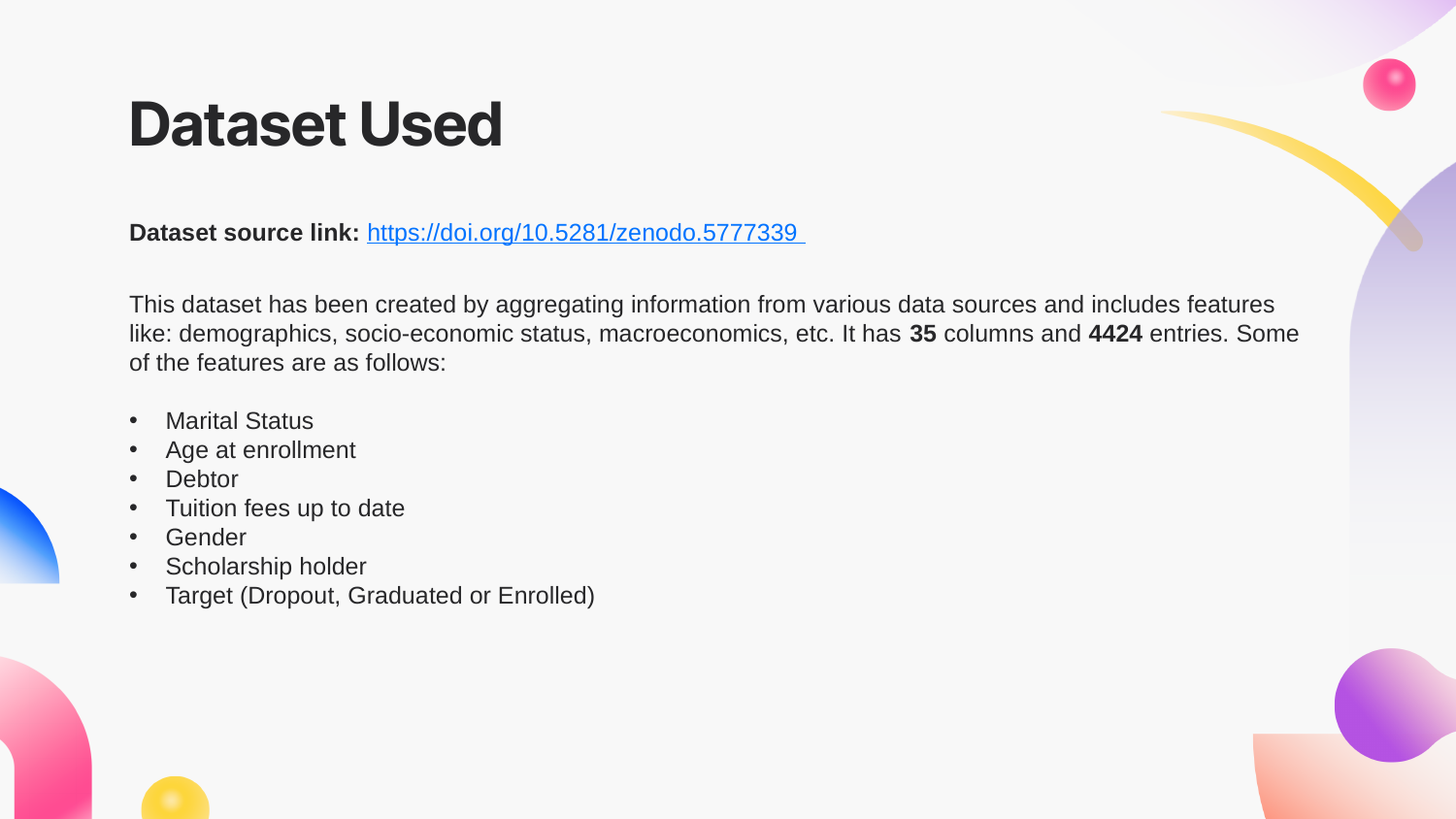

# Dataset Used
Dataset source link: https://doi.org/10.5281/zenodo.5777339
This dataset has been created by aggregating information from various data sources and includes features like: demographics, socio-economic status, macroeconomics, etc. It has 35 columns and 4424 entries. Some of the features are as follows:

Marital Status
Age at enrollment
Debtor
Tuition fees up to date
Gender
Scholarship holder
Target (Dropout, Graduated or Enrolled)